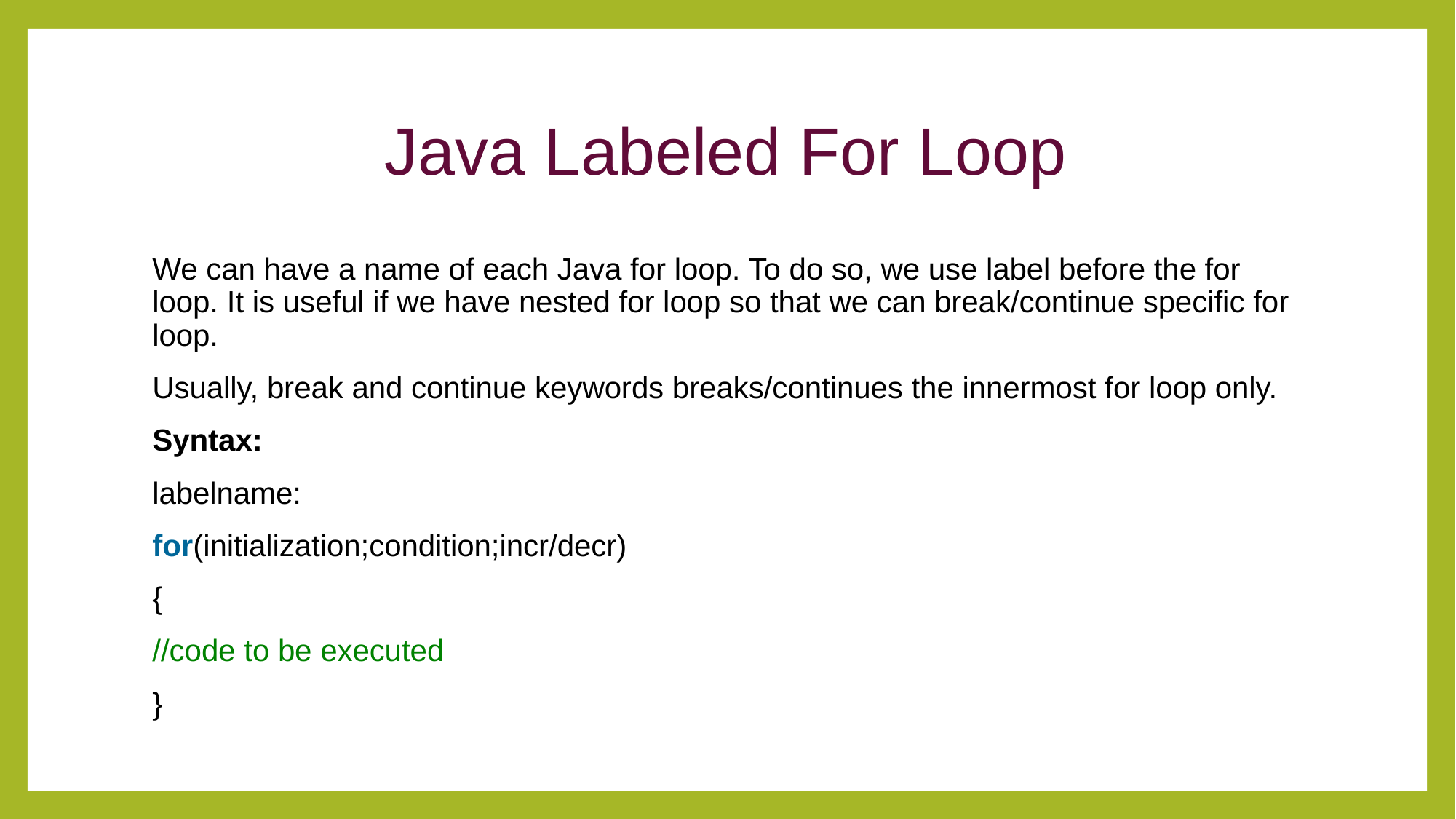

# Java Labeled For Loop

We can have a name of each Java for loop. To do so, we use label before the for loop. It is useful if we have nested for loop so that we can break/continue specific for loop.
Usually, break and continue keywords breaks/continues the innermost for loop only.
Syntax:
labelname:
for(initialization;condition;incr/decr)
{
//code to be executed
}